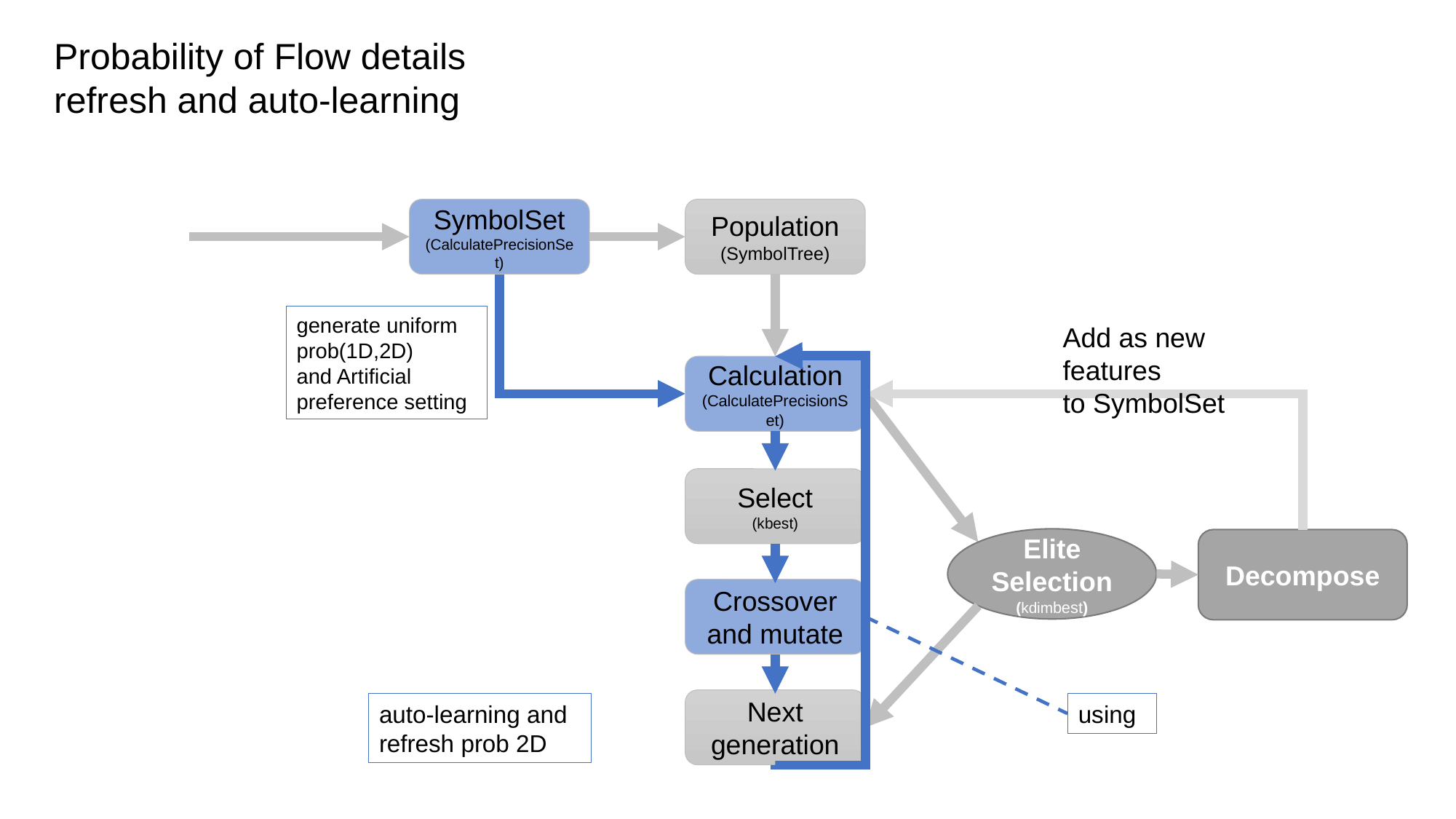

Probability of Flow details
refresh and auto-learning
SymbolSet
(CalculatePrecisionSet)
Population
(SymbolTree)
generate uniform prob(1D,2D)
and Artificial preference setting
Add as new features
to SymbolSet
Calculation
(CalculatePrecisionSet)
Select
(kbest)
Elite Selection
(kdimbest)
Decompose
Crossover and mutate
Next generation
auto-learning and refresh prob 2D
using